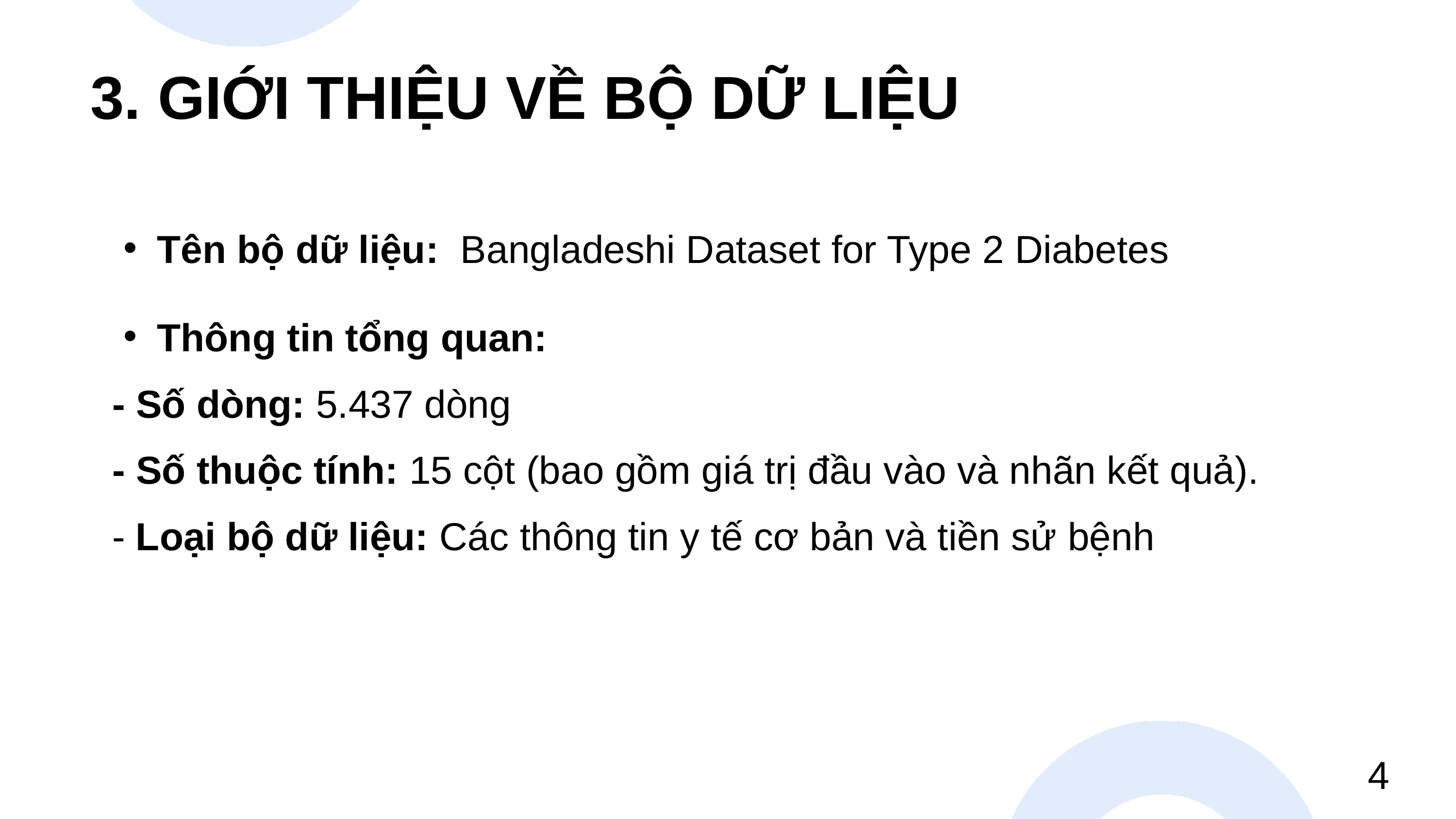

3. GIỚI THIỆU VỀ BỘ DỮ LIỆU
Tên bộ dữ liệu:  Bangladeshi Dataset for Type 2 Diabetes
Thông tin tổng quan:
  - Số dòng: 5.437 dòng
  - Số thuộc tính: 15 cột (bao gồm giá trị đầu vào và nhãn kết quả).
  - Loại bộ dữ liệu: Các thông tin y tế cơ bản và tiền sử bệnh

4